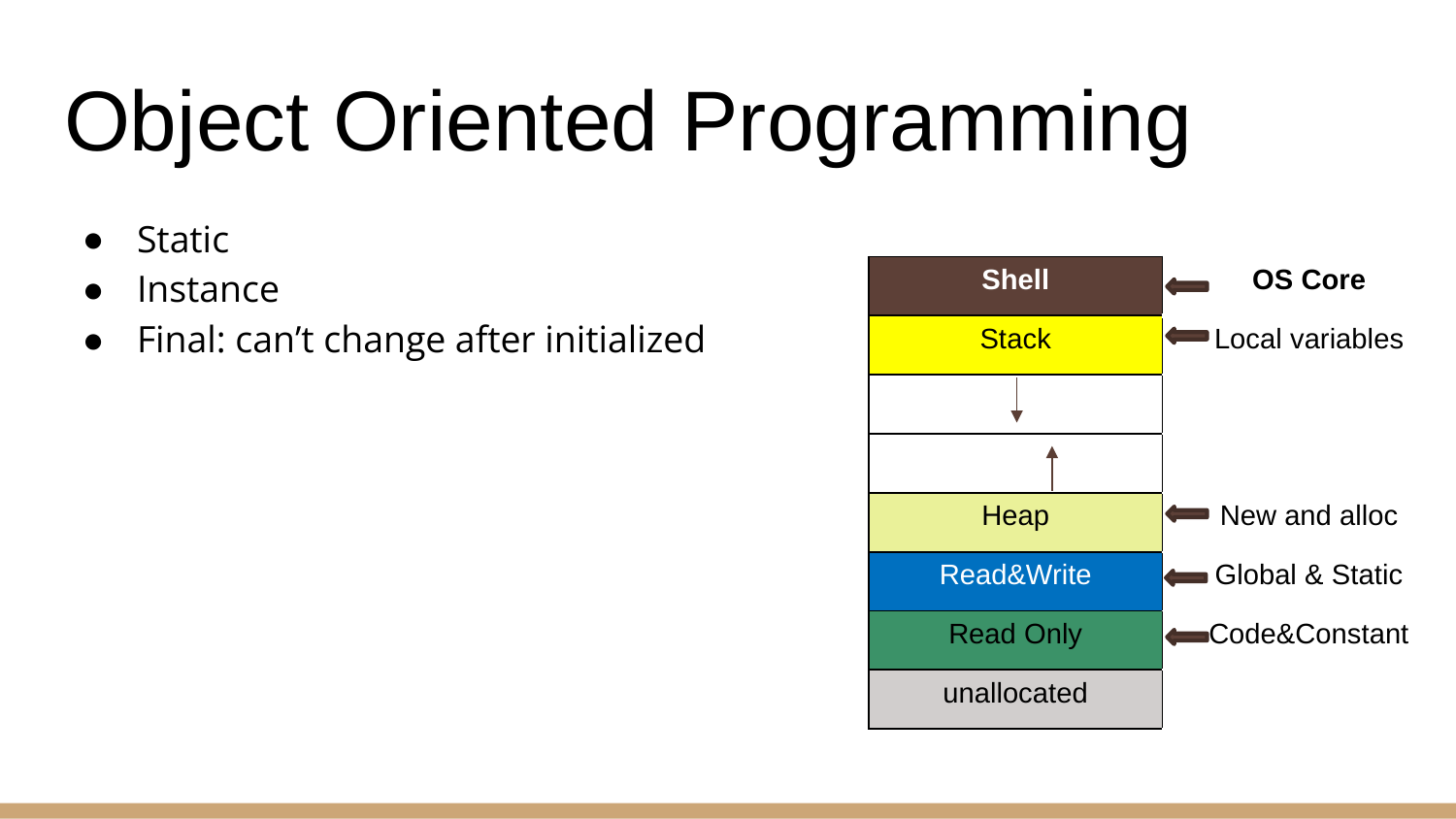

# Object Oriented Programming
Static
Instance
Final: can’t change after initialized
| Shell | OS Core |
| --- | --- |
| Stack | Local variables |
|  |  |
|  |  |
| Heap | New and alloc |
| Read&Write | Global & Static |
| Read Only | Code&Constant |
| unallocated |  |